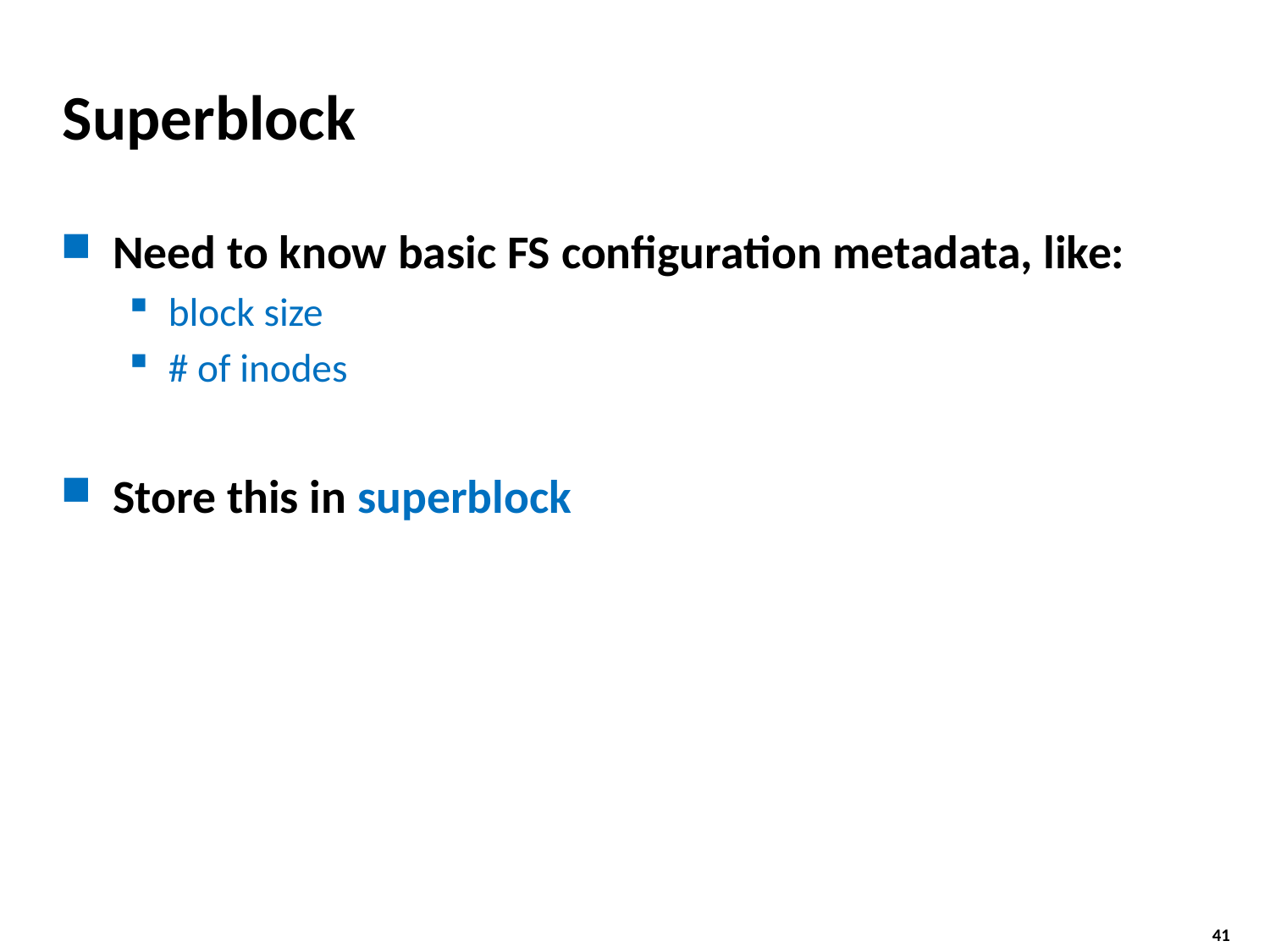

# Superblock
Need to know basic FS configuration metadata, like:
block size
# of inodes

Store this in superblock